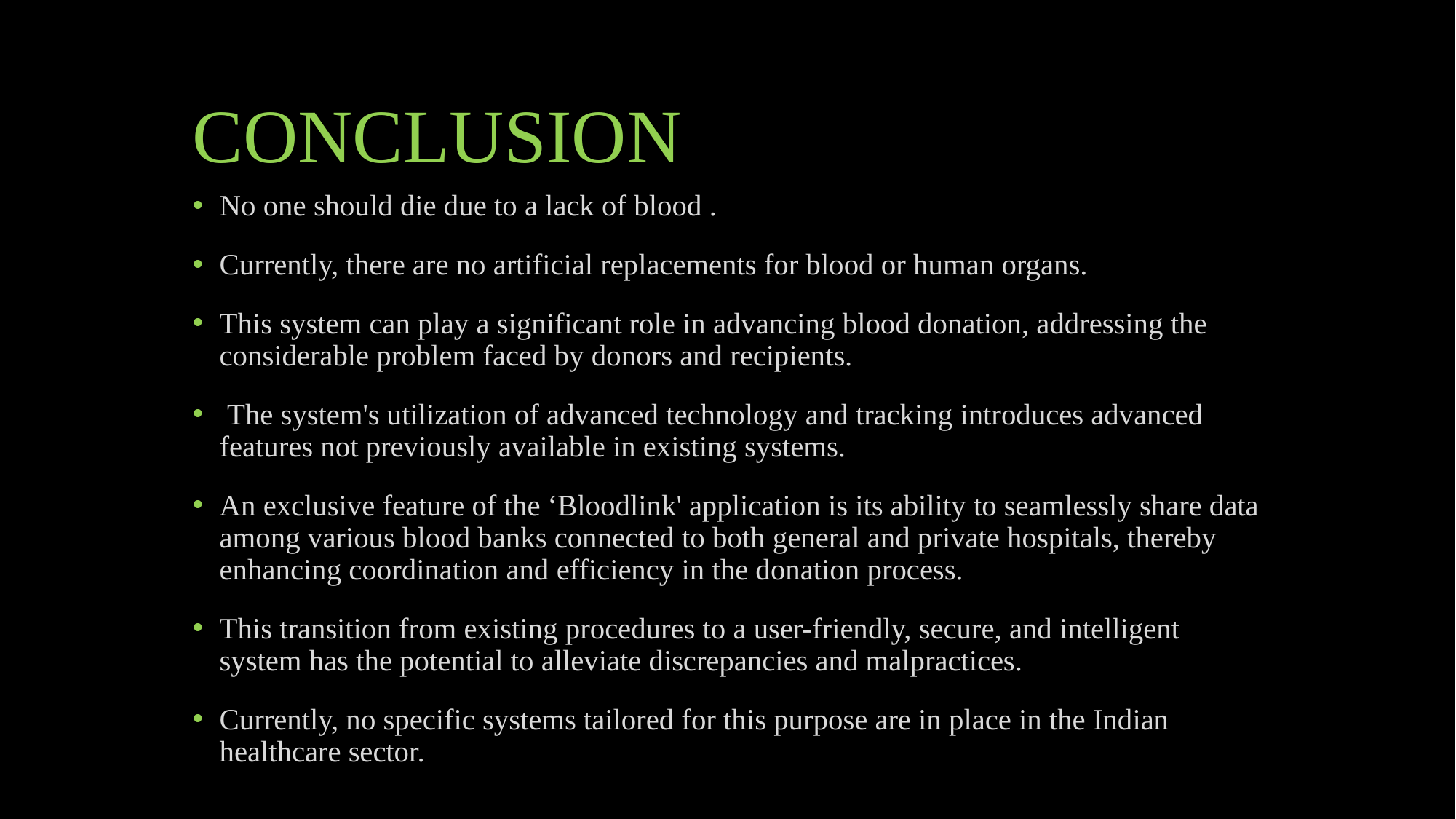

# CONCLUSION
No one should die due to a lack of blood .
Currently, there are no artificial replacements for blood or human organs.
This system can play a significant role in advancing blood donation, addressing the considerable problem faced by donors and recipients.
 The system's utilization of advanced technology and tracking introduces advanced features not previously available in existing systems.
An exclusive feature of the ‘Bloodlink' application is its ability to seamlessly share data among various blood banks connected to both general and private hospitals, thereby enhancing coordination and efficiency in the donation process.
This transition from existing procedures to a user-friendly, secure, and intelligent system has the potential to alleviate discrepancies and malpractices.
Currently, no specific systems tailored for this purpose are in place in the Indian healthcare sector.